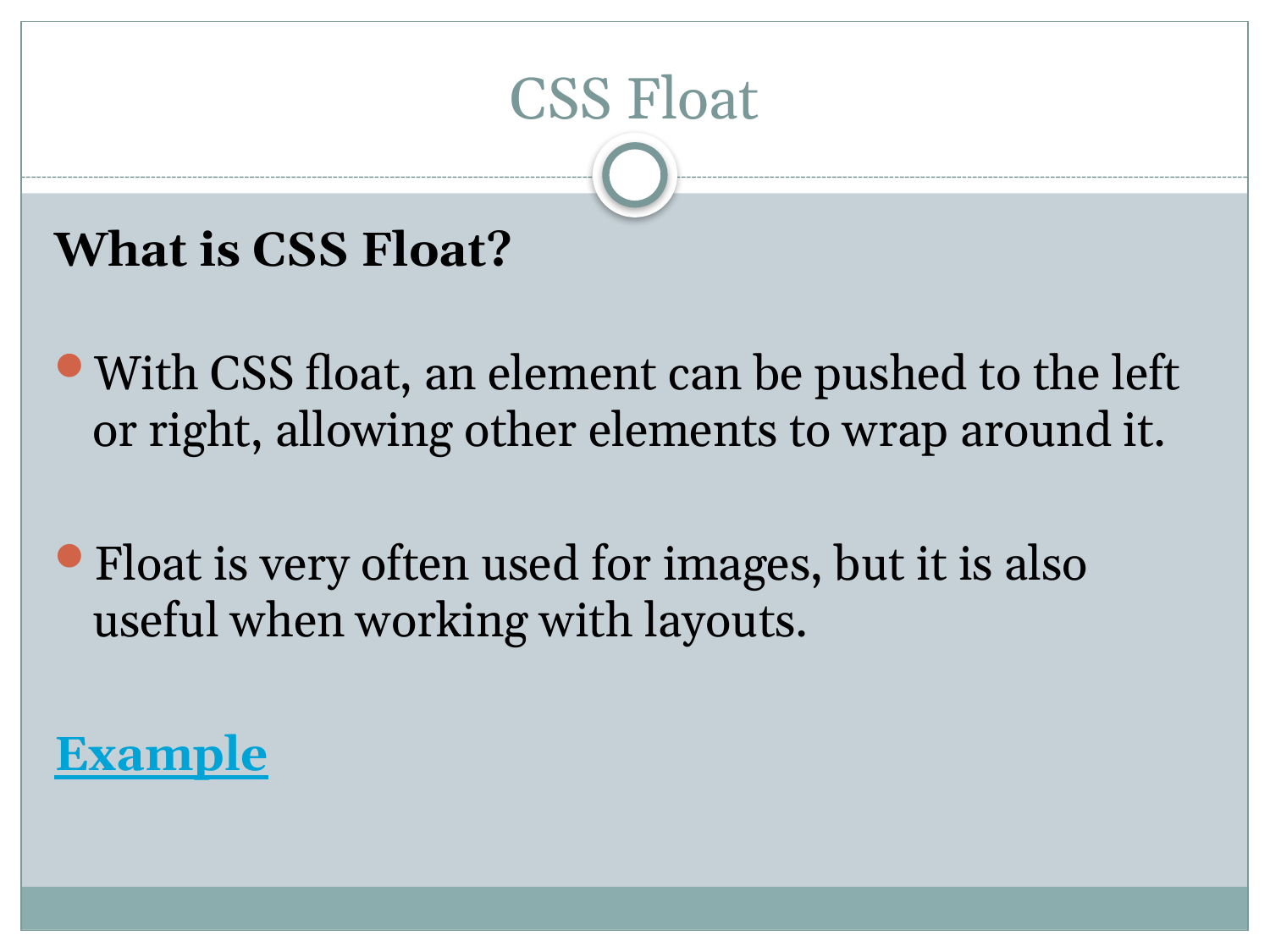

# CSS Float
What is CSS Float?
With CSS float, an element can be pushed to the left or right, allowing other elements to wrap around it.

Float is very often used for images, but it is also useful when working with layouts.

Example